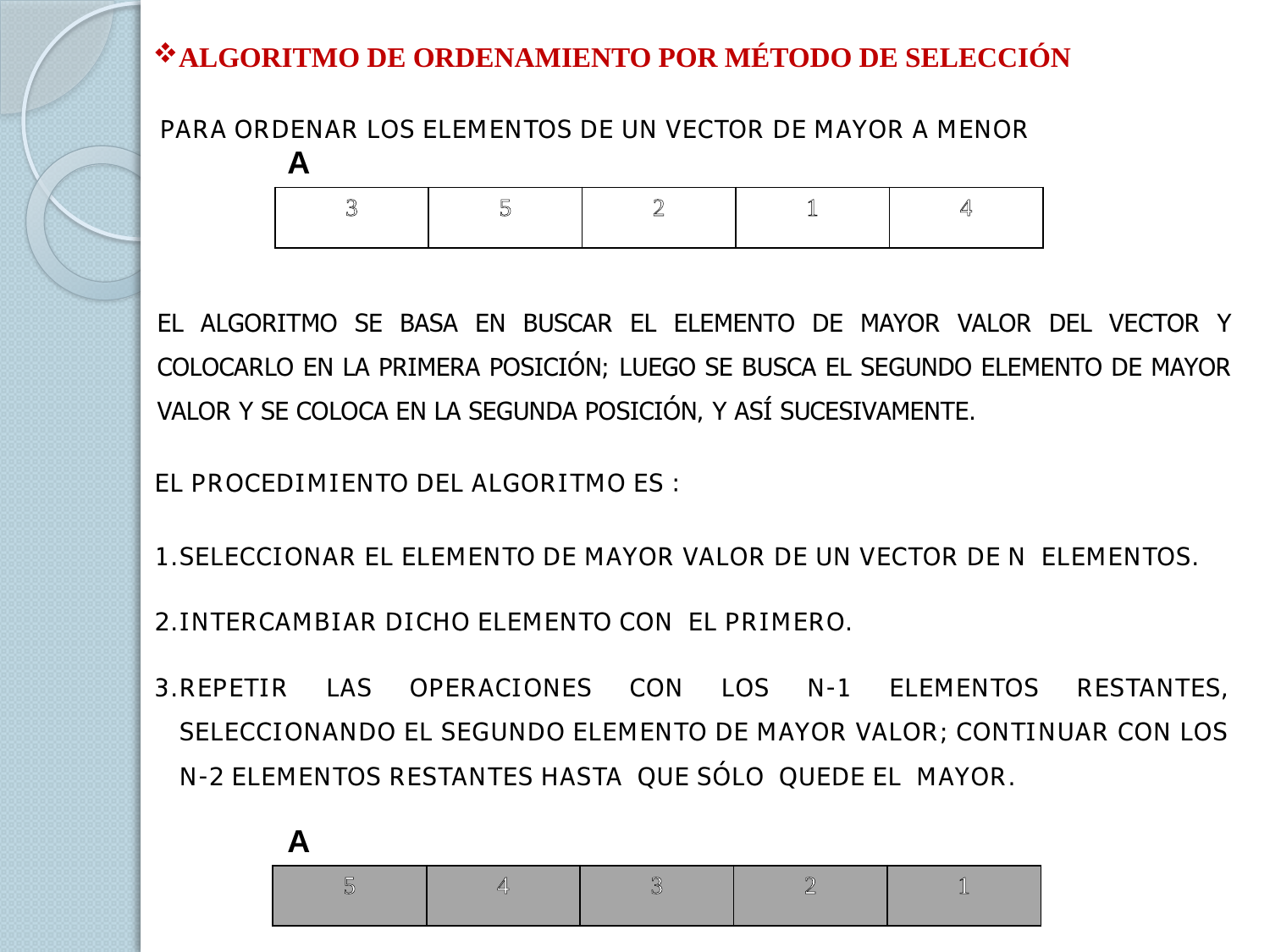

ALGORITMO DE ORDENAMIENTO POR MÉTODO DE SELECCIÓN
PARA ORDENAR LOS ELEMENTOS DE UN VECTOR DE MAYOR A MENOR
A
| 3 | 5 | 2 | 1 | 4 |
| --- | --- | --- | --- | --- |
EL ALGORITMO SE BASA EN BUSCAR EL ELEMENTO DE MAYOR VALOR DEL VECTOR Y COLOCARLO EN LA PRIMERA POSICIÓN; LUEGO SE BUSCA EL SEGUNDO ELEMENTO DE MAYOR VALOR Y SE COLOCA EN LA SEGUNDA POSICIÓN, Y ASÍ SUCESIVAMENTE.
EL PROCEDIMIENTO DEL ALGORITMO ES :

SELECCIONAR EL ELEMENTO DE MAYOR VALOR DE UN VECTOR DE N  ELEMENTOS.
INTERCAMBIAR DICHO ELEMENTO CON  EL PRIMERO.
REPETIR LAS OPERACIONES CON LOS N-1 ELEMENTOS RESTANTES, SELECCIONANDO EL SEGUNDO ELEMENTO DE MAYOR VALOR; CONTINUAR CON LOS N-2 ELEMENTOS RESTANTES HASTA  QUE SÓLO  QUEDE EL  MAYOR.
A
| 5 | 4 | 3 | 2 | 1 |
| --- | --- | --- | --- | --- |